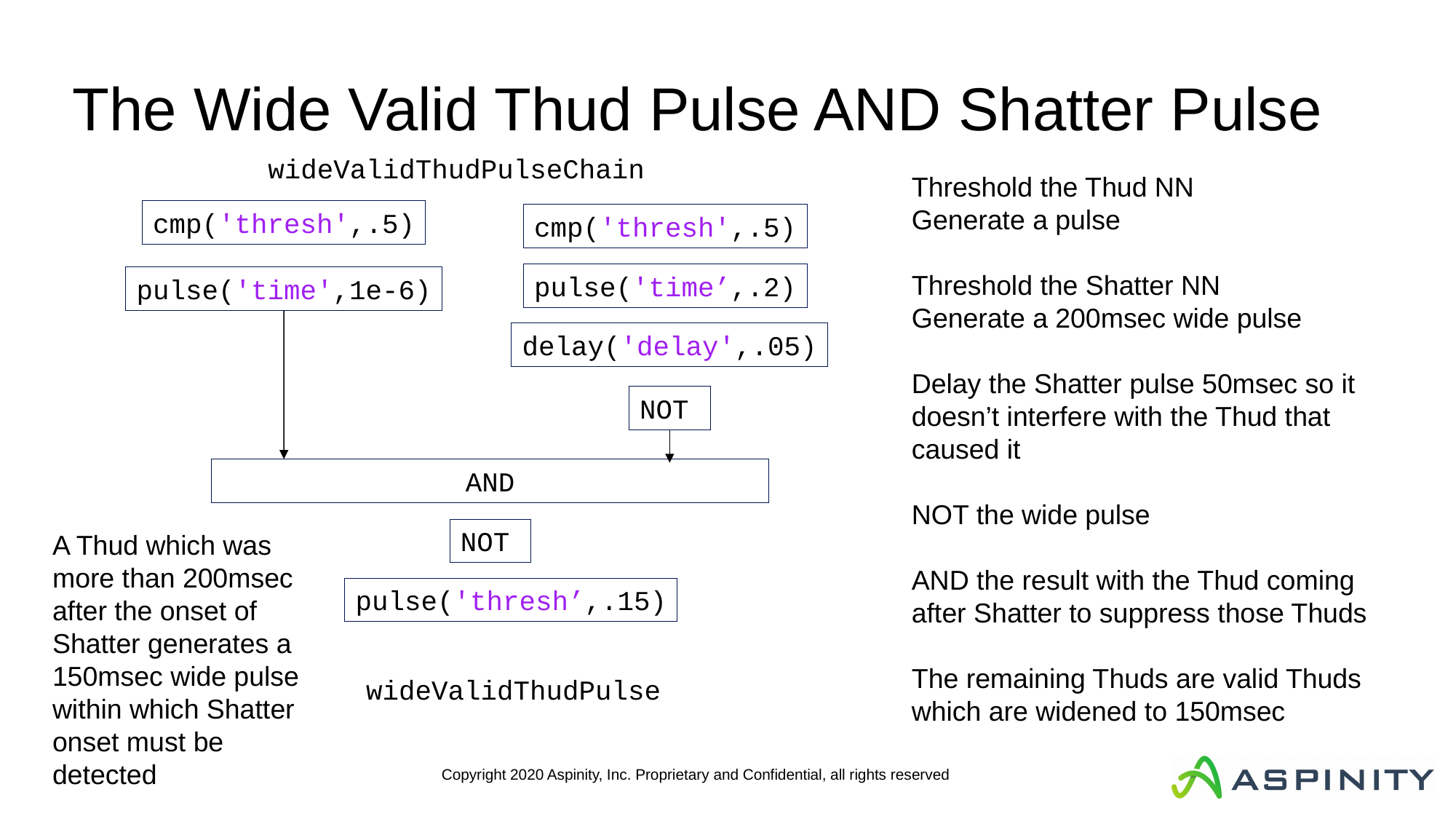

# The Wide Valid Thud Pulse AND Shatter Pulse
wideValidThudPulseChain
Threshold the Thud NN
Generate a pulse

Threshold the Shatter NN
Generate a 200msec wide pulse

Delay the Shatter pulse 50msec so it doesn’t interfere with the Thud that caused it

NOT the wide pulse

AND the result with the Thud coming after Shatter to suppress those Thuds

The remaining Thuds are valid Thuds which are widened to 150msec
cmp('thresh',.5)
cmp('thresh',.5)
pulse('time’,.2)
pulse('time',1e-6)
delay('delay',.05)
NOT
AND
NOT
A Thud which was more than 200msec after the onset of Shatter generates a 150msec wide pulse within which Shatter onset must be detected
pulse('thresh’,.15)
wideValidThudPulse
Copyright 2020 Aspinity, Inc. Proprietary and Confidential, all rights reserved